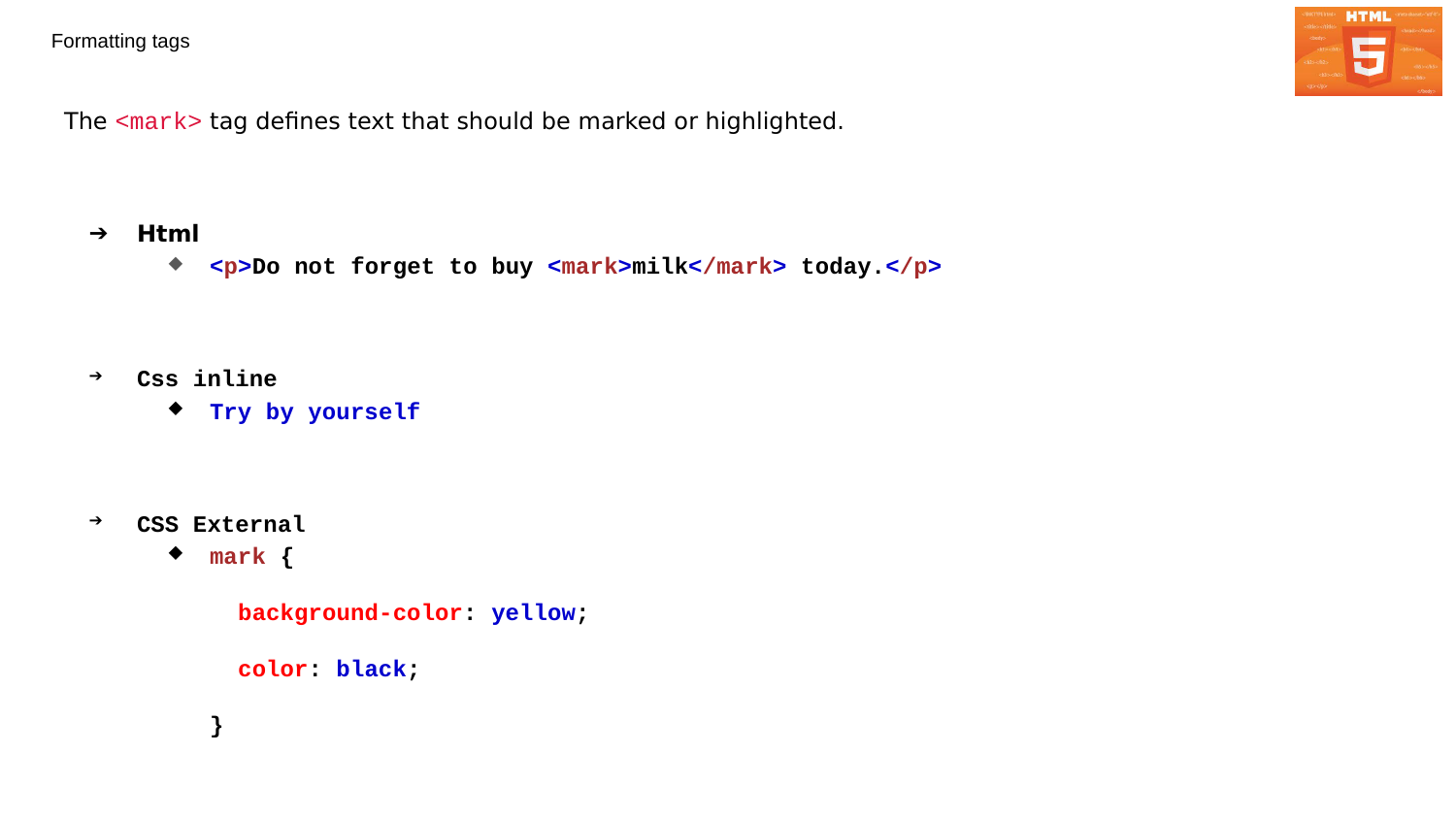

# Formatting tags

The <mark> tag defines text that should be marked or highlighted.

Html
<p>Do not forget to buy <mark>milk</mark> today.</p>

Css inline
Try by yourself

CSS External
mark {
  background-color: yellow;
  color: black;
}